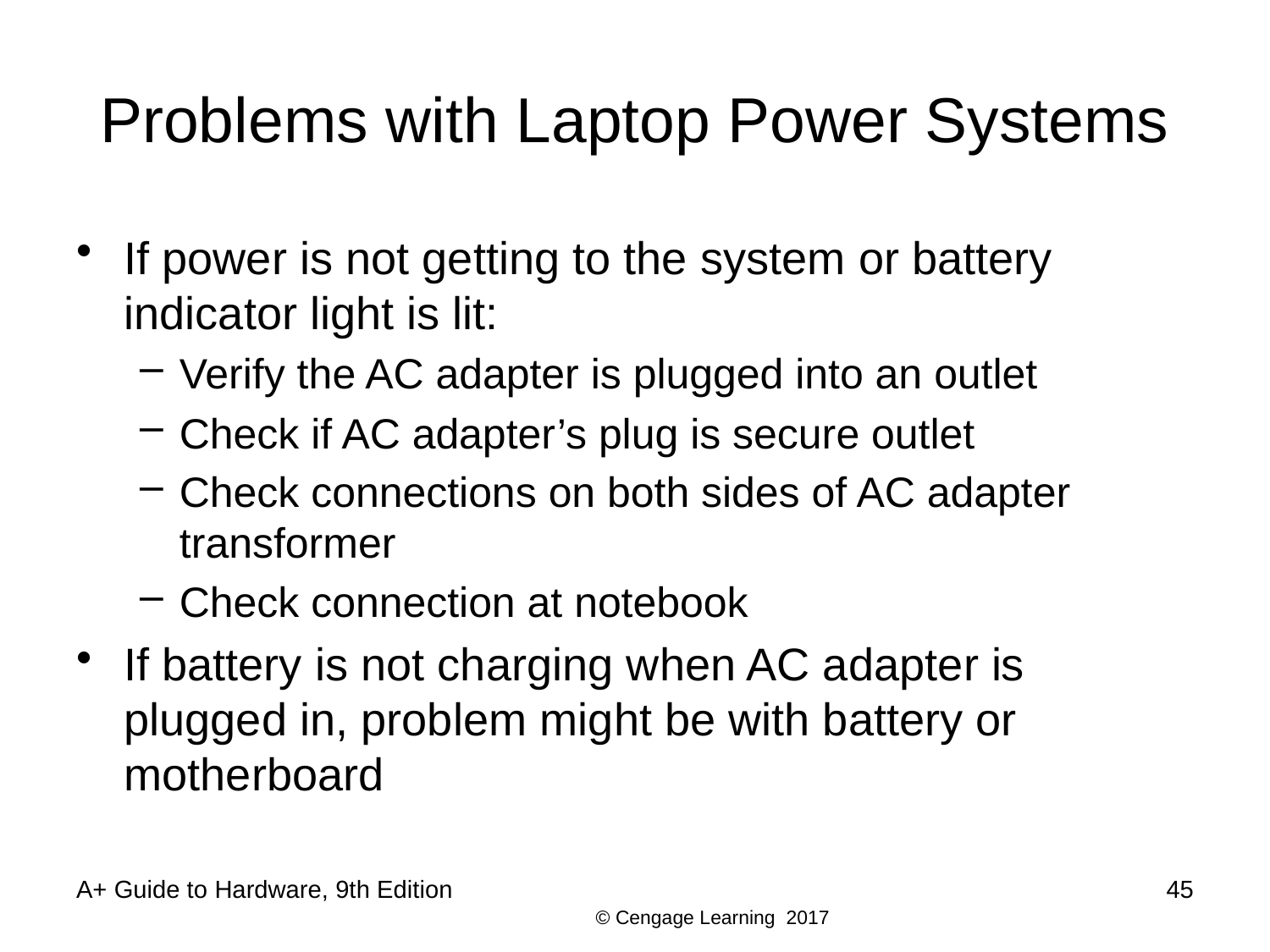

# Problems with Laptop Power Systems
If power is not getting to the system or battery indicator light is lit:
Verify the AC adapter is plugged into an outlet
Check if AC adapter’s plug is secure outlet
Check connections on both sides of AC adapter transformer
Check connection at notebook
If battery is not charging when AC adapter is plugged in, problem might be with battery or motherboard

A+ Guide to Hardware, 9th Edition
45